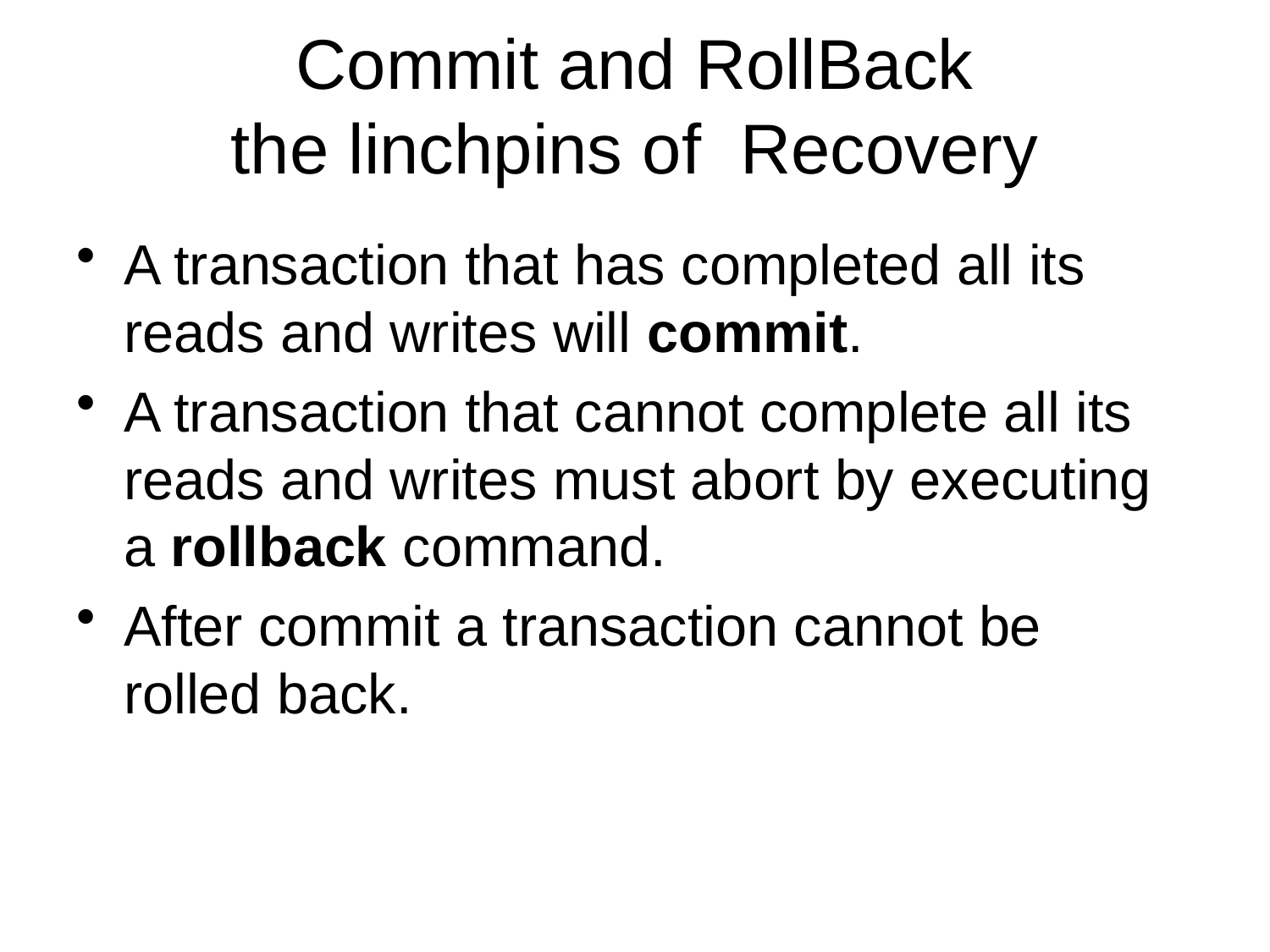

# Commit and RollBack the linchpins of  Recovery
A transaction that has completed all its reads and writes will commit.
A transaction that cannot complete all its reads and writes must abort by executing a rollback command.
After commit a transaction cannot be rolled back.